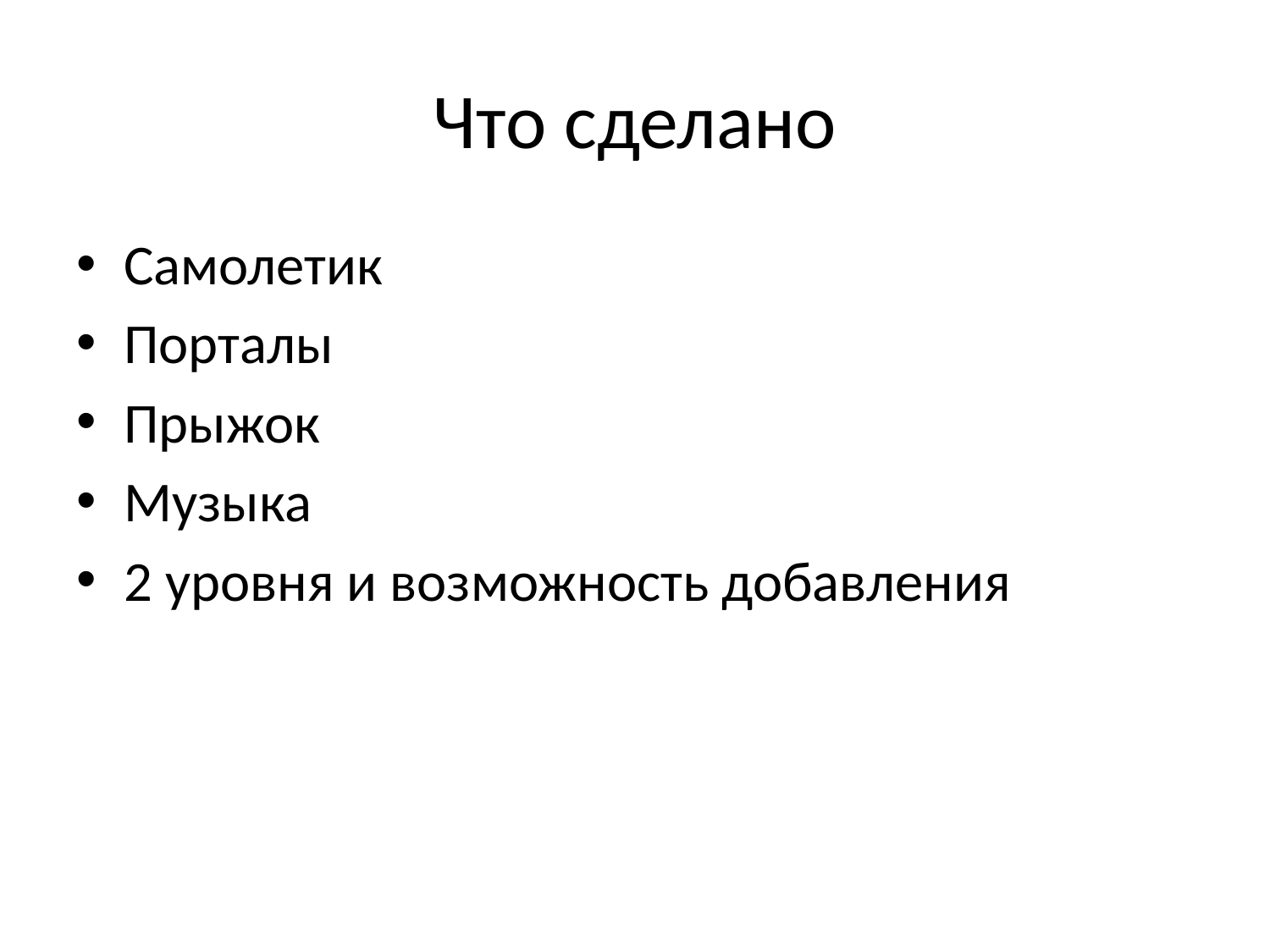

# Что сделано
Самолетик
Порталы
Прыжок
Музыка
2 уровня и возможность добавления